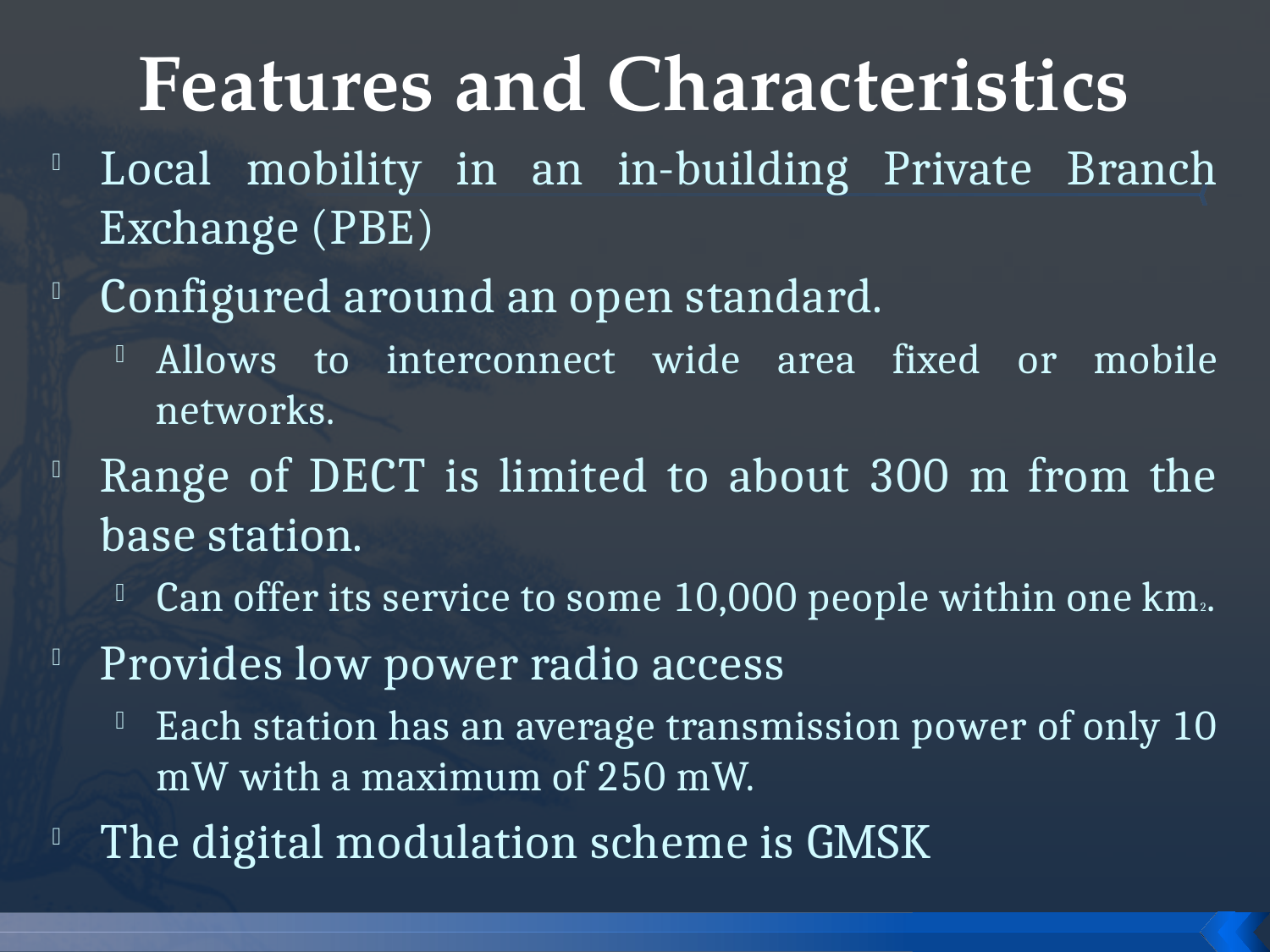

# Features and Characteristics
Local mobility in an in-building Private Branch Exchange (PBE)
Configured around an open standard.
Allows to interconnect wide area fixed or mobile networks.
Range of DECT is limited to about 300 m from the base station.
Can offer its service to some 10,000 people within one km2.
Provides low power radio access
Each station has an average transmission power of only 10 mW with a maximum of 250 mW.
The digital modulation scheme is GMSK